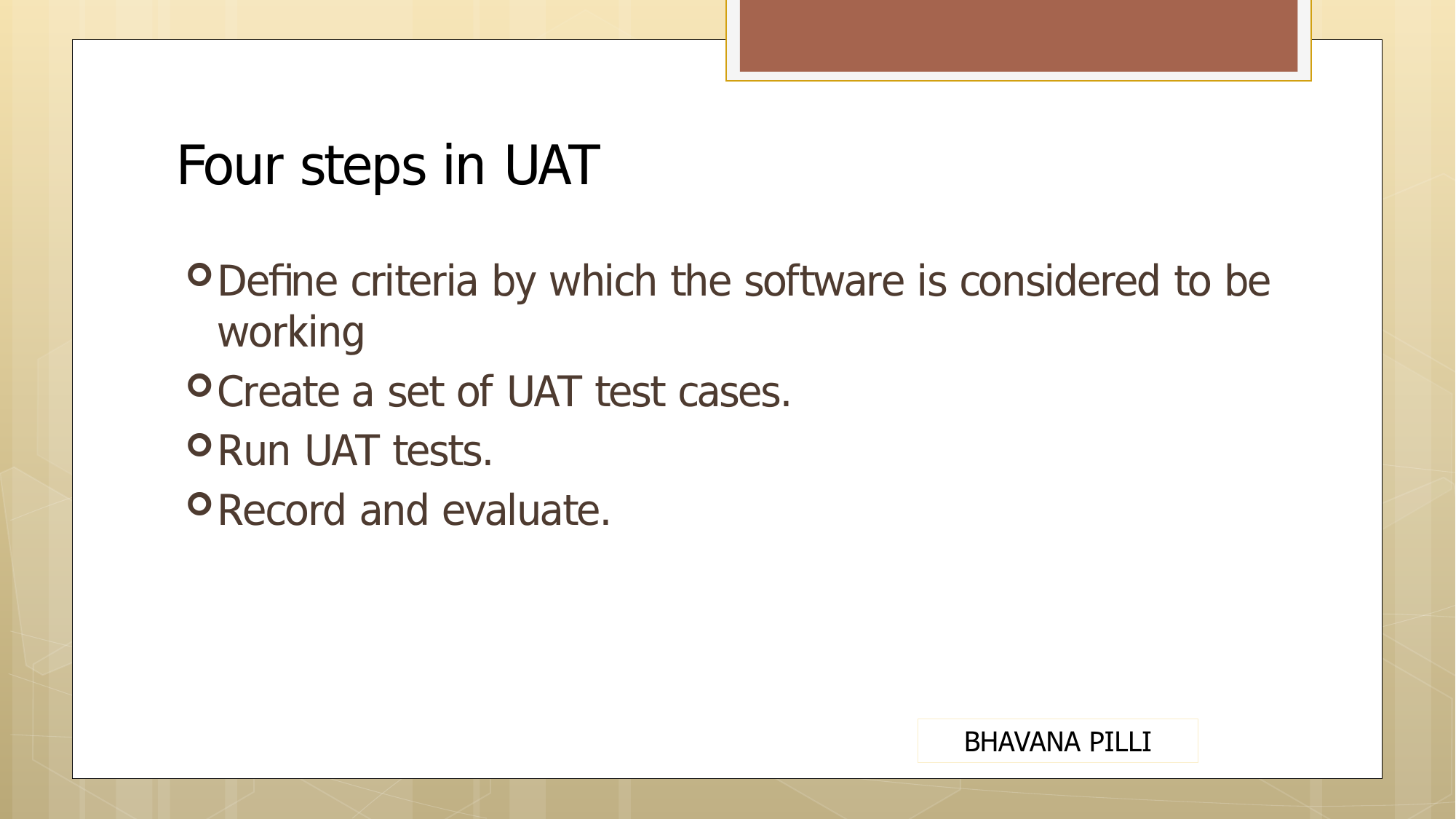

# Four steps in UAT
Define criteria by which the software is considered to be working
Create a set of UAT test cases.
Run UAT tests.
Record and evaluate.

BHAVANA PILLI